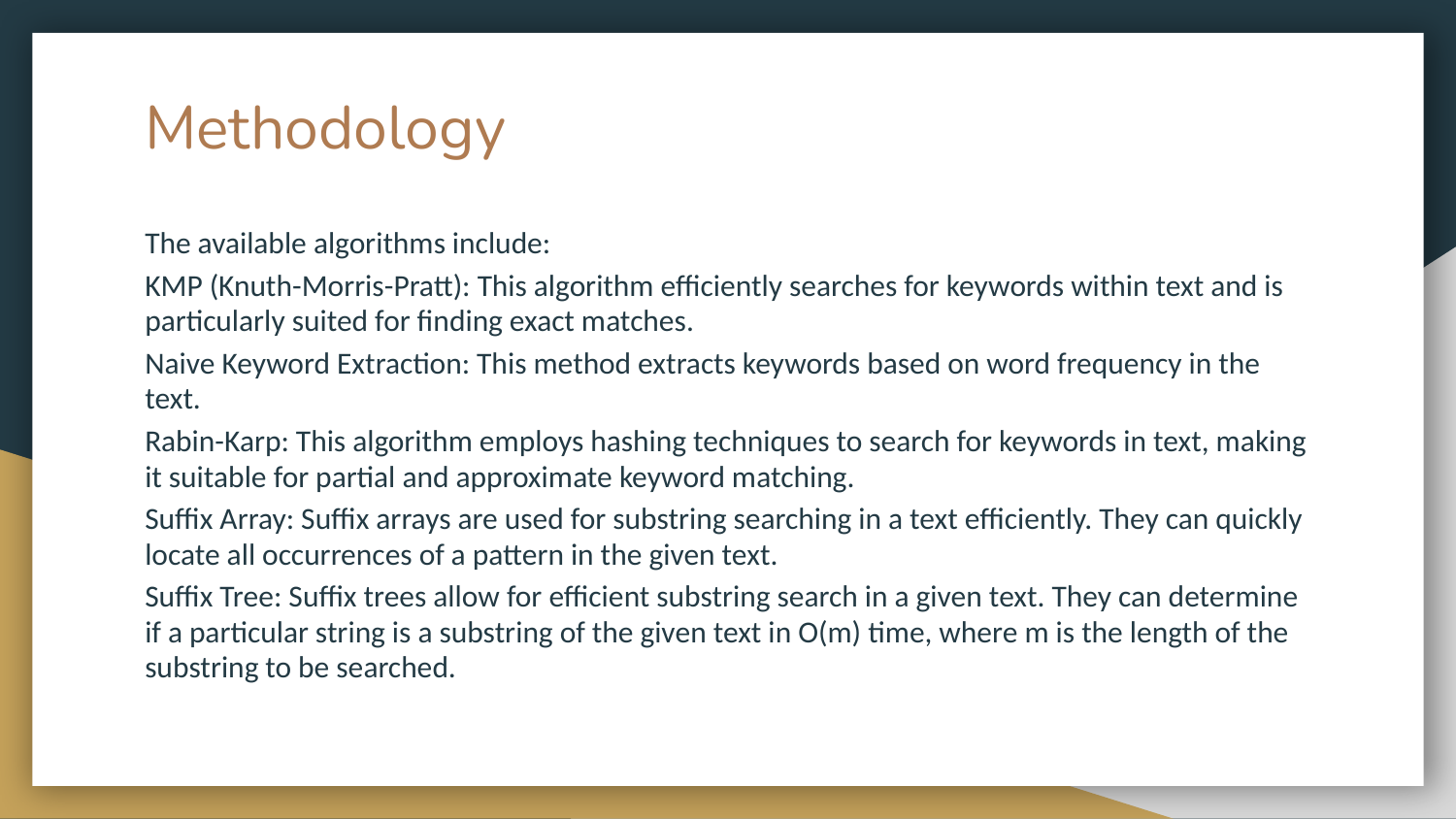

# Methodology

The available algorithms include:
KMP (Knuth-Morris-Pratt): This algorithm efficiently searches for keywords within text and is particularly suited for finding exact matches.
Naive Keyword Extraction: This method extracts keywords based on word frequency in the text.
Rabin-Karp: This algorithm employs hashing techniques to search for keywords in text, making it suitable for partial and approximate keyword matching.
Suffix Array: Suffix arrays are used for substring searching in a text efficiently. They can quickly locate all occurrences of a pattern in the given text.
Suffix Tree: Suffix trees allow for efficient substring search in a given text. They can determine if a particular string is a substring of the given text in O(m) time, where m is the length of the substring to be searched.